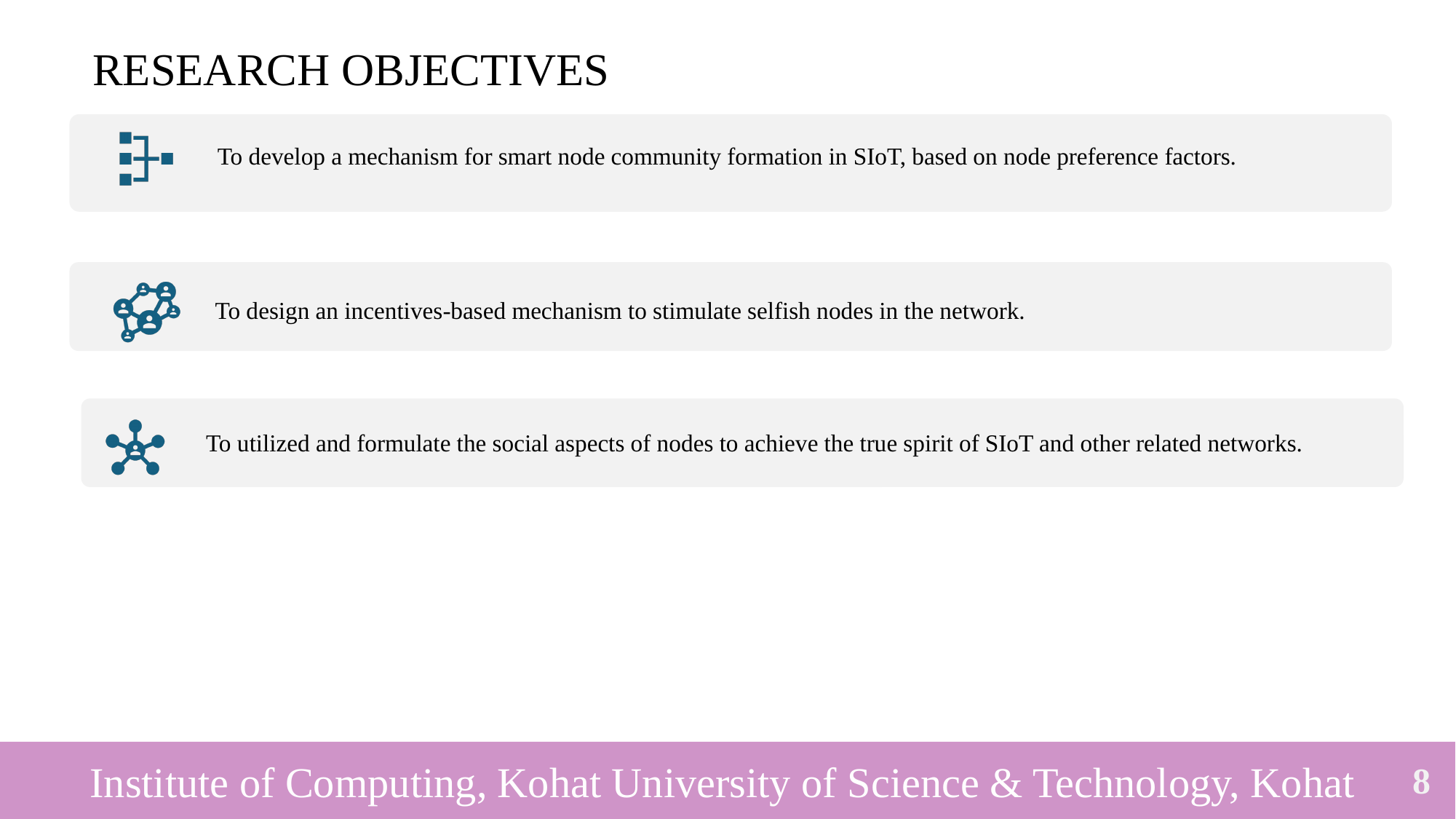

RESEARCH OBJECTIVES
To develop a mechanism for smart node community formation in SIoT, based on node preference factors.
To design an incentives-based mechanism to stimulate selfish nodes in the network.
To utilized and formulate the social aspects of nodes to achieve the true spirit of SIoT and other related networks.

 Institute of Computing, Kohat University of Science & Technology, Kohat
 8